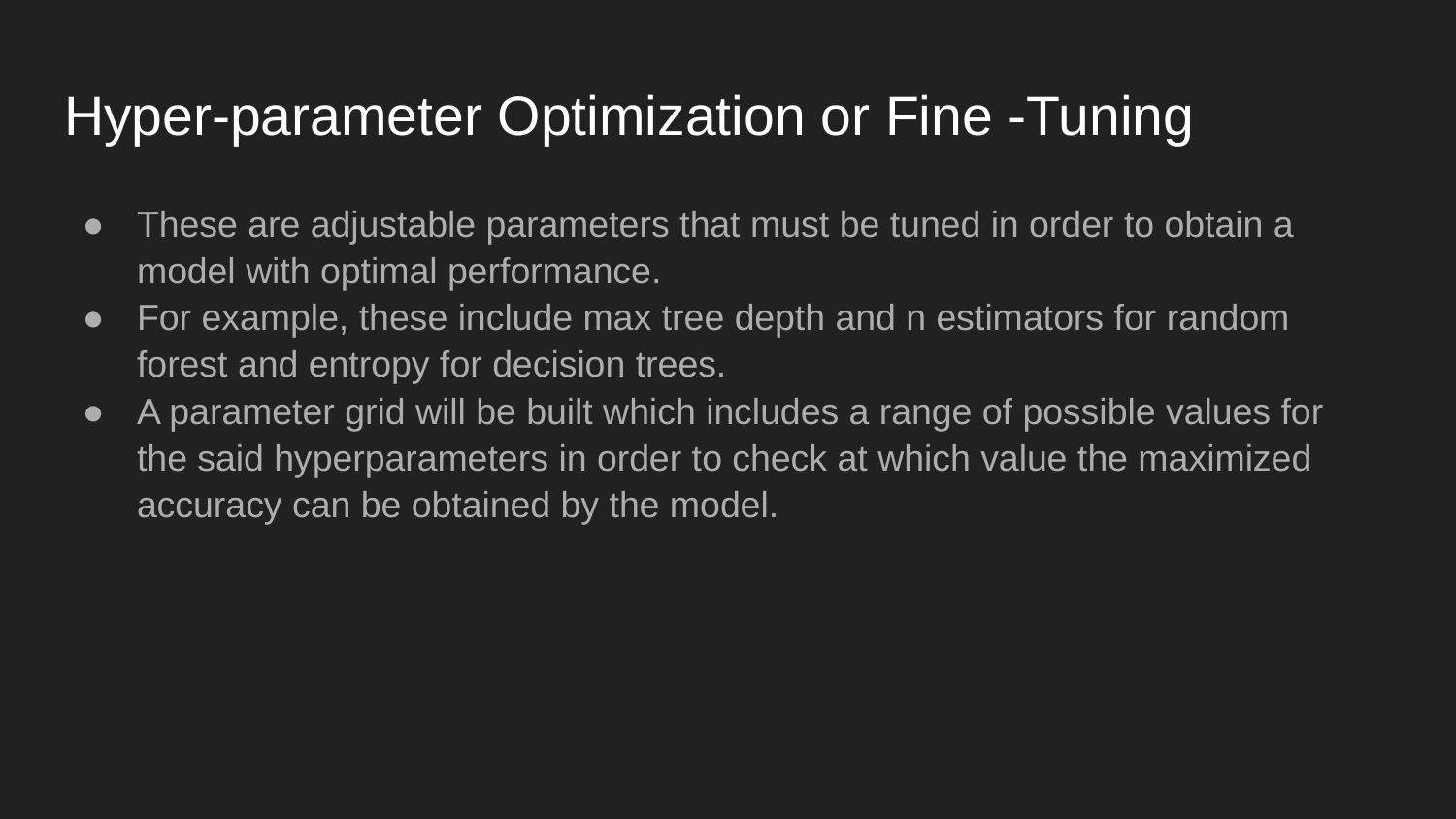

# Hyper-parameter Optimization or Fine -Tuning
These are adjustable parameters that must be tuned in order to obtain a model with optimal performance.
For example, these include max tree depth and n estimators for random forest and entropy for decision trees.
A parameter grid will be built which includes a range of possible values for the said hyperparameters in order to check at which value the maximized accuracy can be obtained by the model.